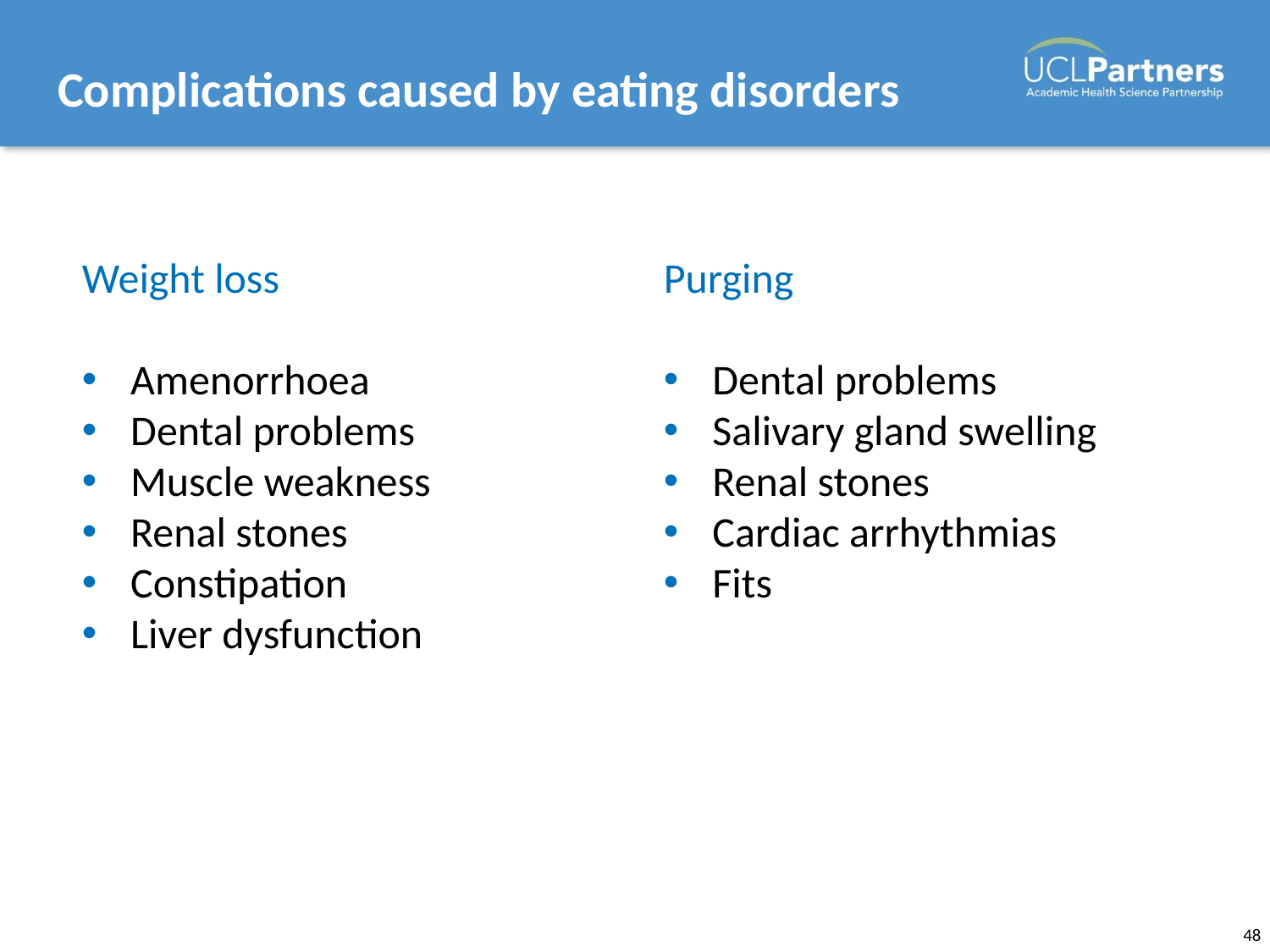

# Complications caused by eating disorders
Weight loss
Purging

Amenorrhoea
Dental problems
Muscle weakness
Renal stones
Constipation
Liver dysfunction

Dental problems
Salivary gland swelling
Renal stones
Cardiac arrhythmias
Fits

48